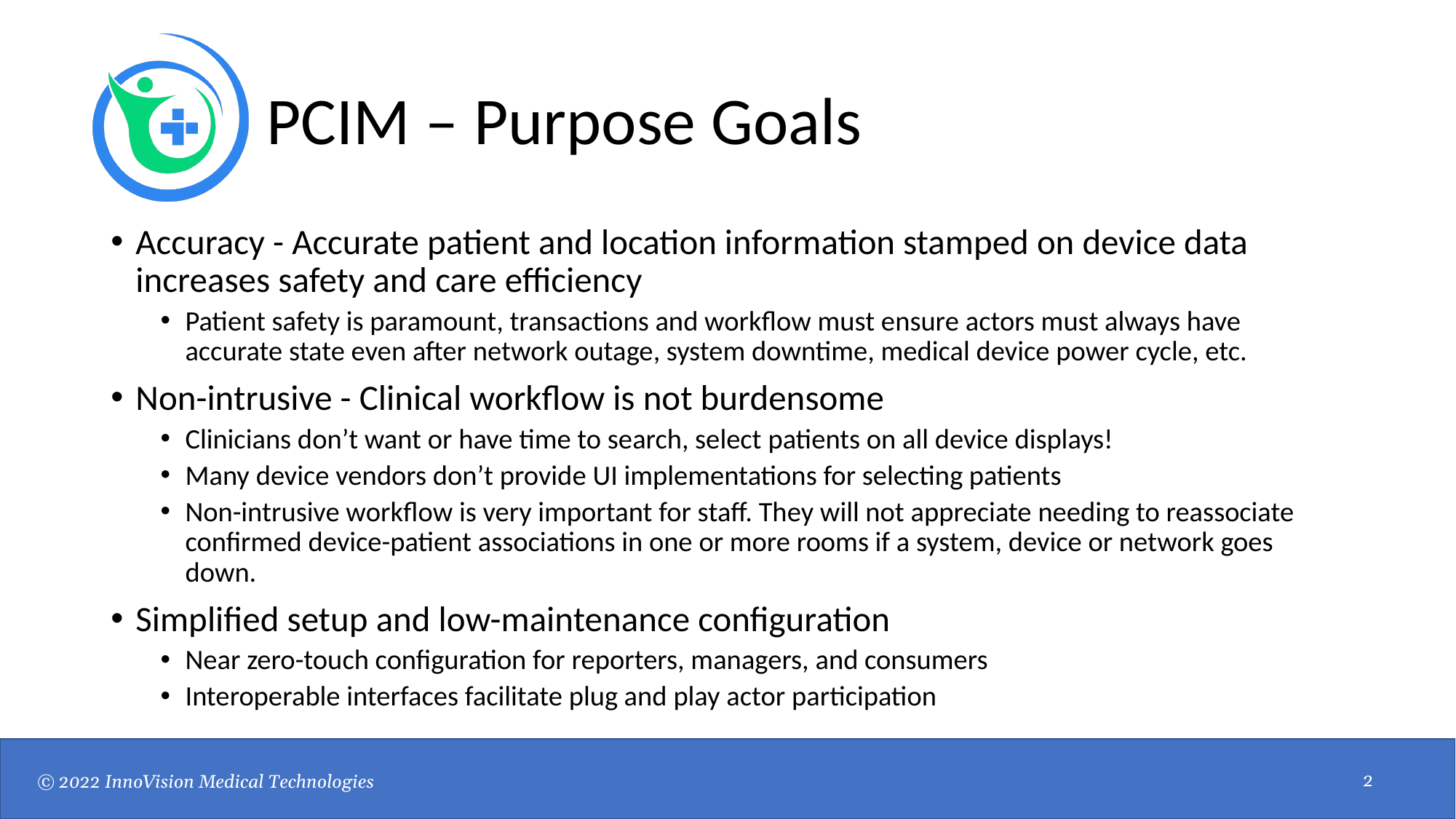

# PCIM – Purpose Goals
Accuracy - Accurate patient and location information stamped on device data increases safety and care efficiency
Patient safety is paramount, transactions and workflow must ensure actors must always have accurate state even after network outage, system downtime, medical device power cycle, etc.
Non-intrusive - Clinical workflow is not burdensome
Clinicians don’t want or have time to search, select patients on all device displays!
Many device vendors don’t provide UI implementations for selecting patients
Non-intrusive workflow is very important for staff. They will not appreciate needing to reassociate confirmed device-patient associations in one or more rooms if a system, device or network goes down.
Simplified setup and low-maintenance configuration
Near zero-touch configuration for reporters, managers, and consumers
Interoperable interfaces facilitate plug and play actor participation